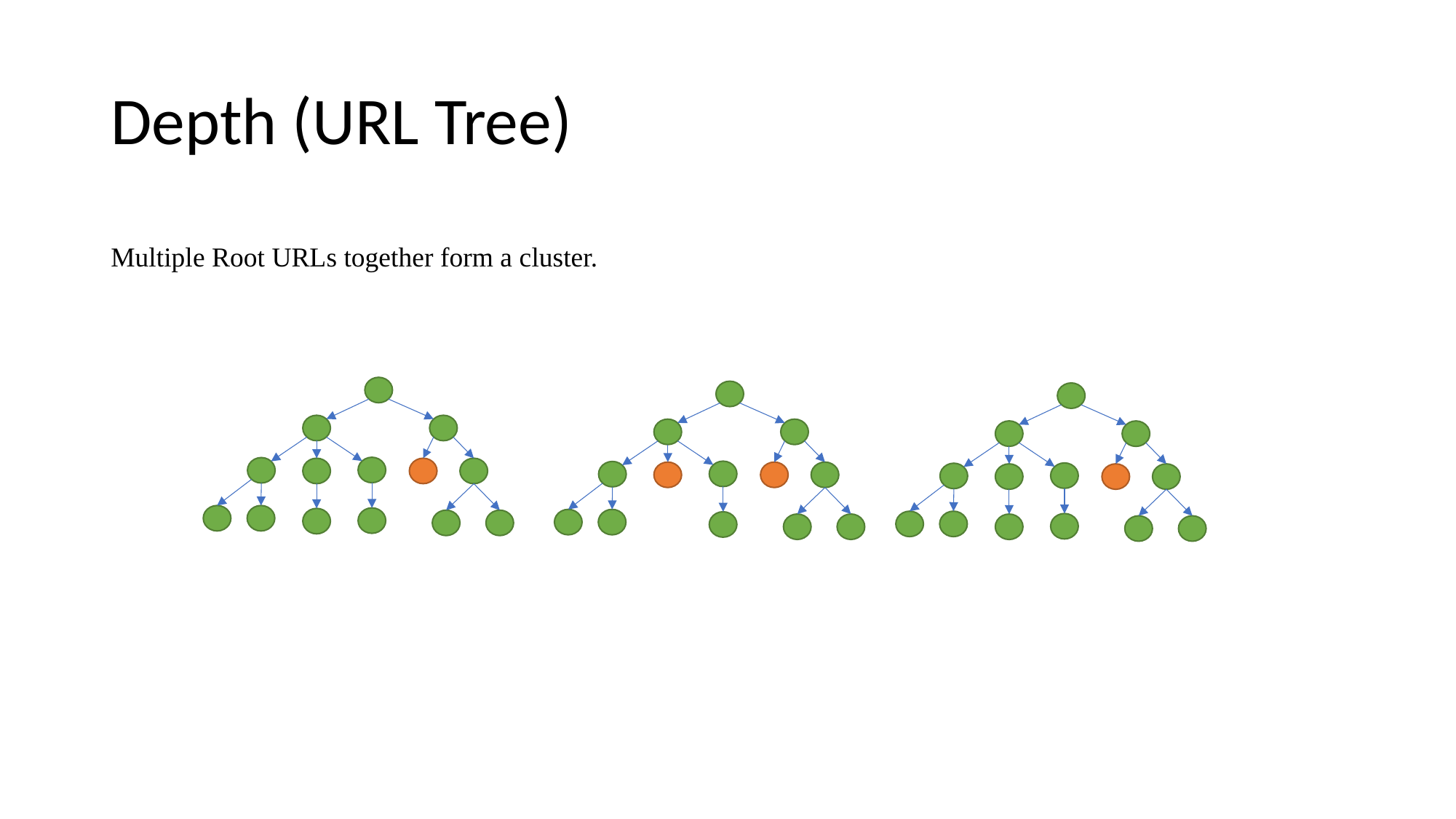

# Depth (URL Tree)
Multiple Root URLs together form a cluster.